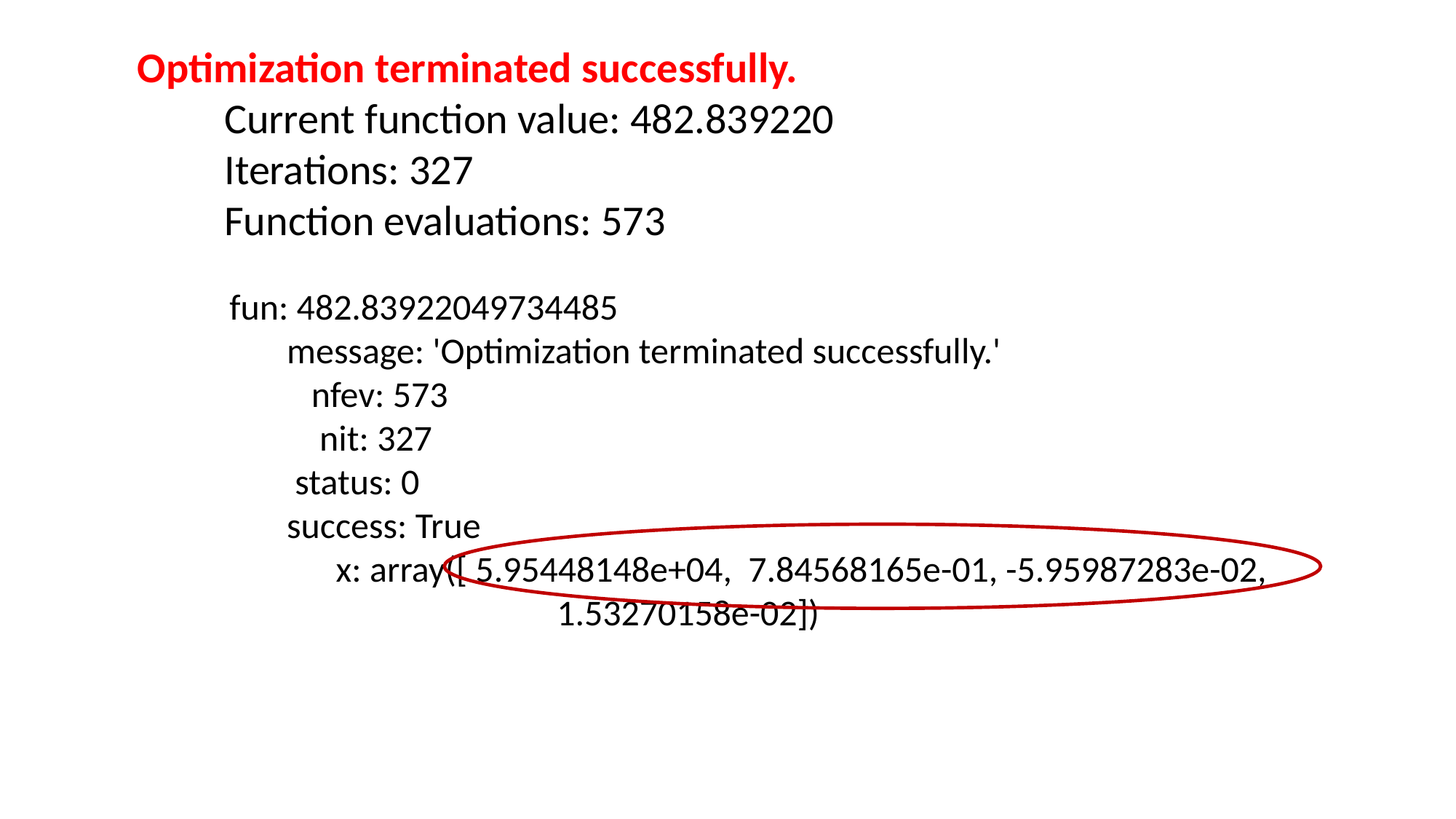

Optimization terminated successfully.
         Current function value: 482.839220
         Iterations: 327
         Function evaluations: 573
fun: 482.83922049734485
       message: 'Optimization terminated successfully.'
          nfev: 573
           nit: 327
        status: 0
       success: True
             x: array([ 5.95448148e+04,  7.84568165e-01, -5.95987283e-02,  				1.53270158e-02])